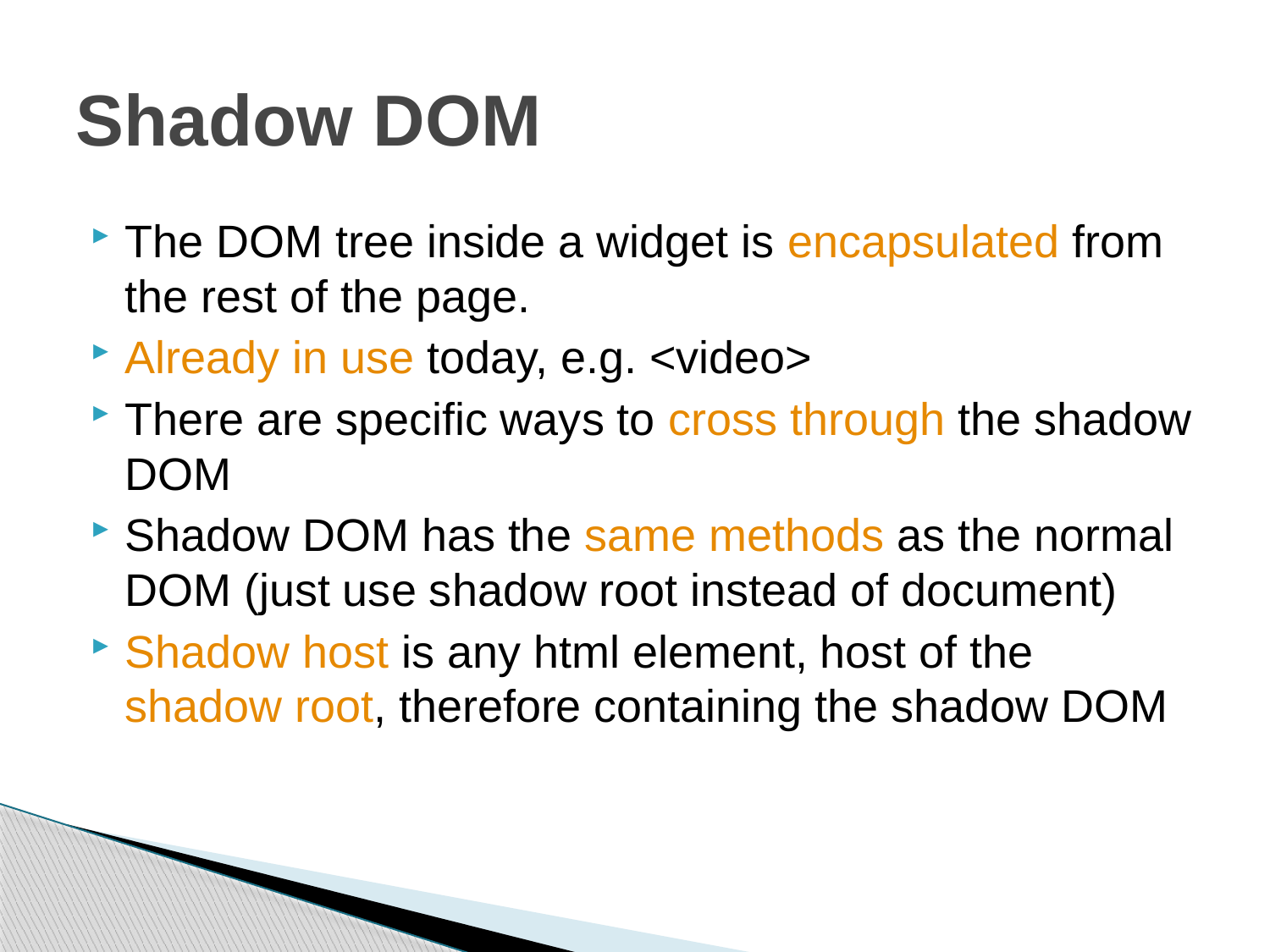

# Shadow DOM
The DOM tree inside a widget is encapsulated from the rest of the page.
Already in use today, e.g. <video>
There are specific ways to cross through the shadow DOM
Shadow DOM has the same methods as the normal DOM (just use shadow root instead of document)
Shadow host is any html element, host of the shadow root, therefore containing the shadow DOM